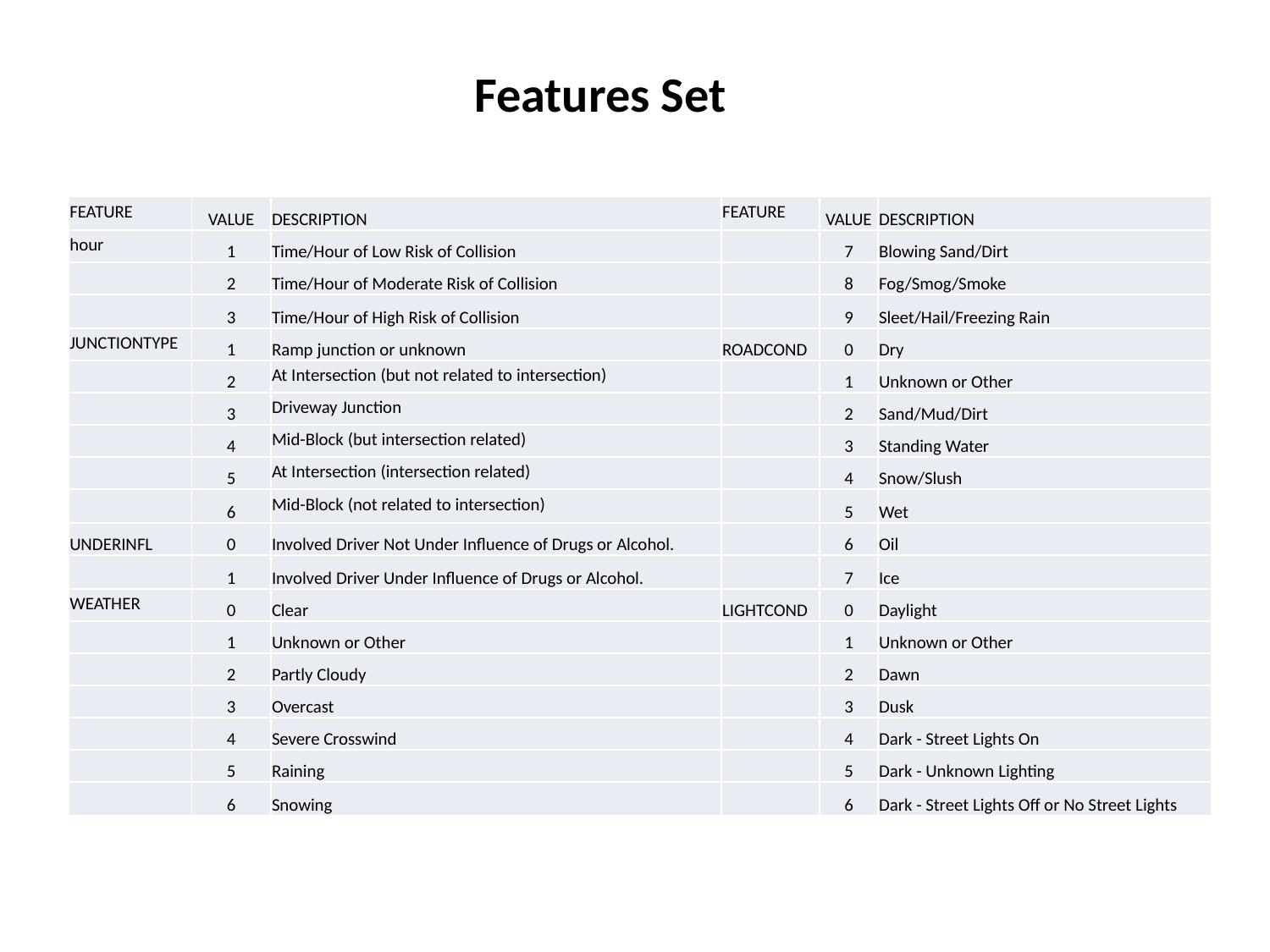

Features Set
| FEATURE | VALUE | DESCRIPTION | FEATURE | VALUE | DESCRIPTION |
| --- | --- | --- | --- | --- | --- |
| hour | 1 | Time/Hour of Low Risk of Collision |  | 7 | Blowing Sand/Dirt |
|  | 2 | Time/Hour of Moderate Risk of Collision |  | 8 | Fog/Smog/Smoke |
|  | 3 | Time/Hour of High Risk of Collision |  | 9 | Sleet/Hail/Freezing Rain |
| JUNCTIONTYPE | 1 | Ramp junction or unknown | ROADCOND | 0 | Dry |
|  | 2 | At Intersection (but not related to intersection) |  | 1 | Unknown or Other |
|  | 3 | Driveway Junction |  | 2 | Sand/Mud/Dirt |
|  | 4 | Mid-Block (but intersection related) |  | 3 | Standing Water |
|  | 5 | At Intersection (intersection related) |  | 4 | Snow/Slush |
|  | 6 | Mid-Block (not related to intersection) |  | 5 | Wet |
| UNDERINFL | 0 | Involved Driver Not Under Influence of Drugs or Alcohol. |  | 6 | Oil |
|  | 1 | Involved Driver Under Influence of Drugs or Alcohol. |  | 7 | Ice |
| WEATHER | 0 | Clear | LIGHTCOND | 0 | Daylight |
|  | 1 | Unknown or Other |  | 1 | Unknown or Other |
|  | 2 | Partly Cloudy |  | 2 | Dawn |
|  | 3 | Overcast |  | 3 | Dusk |
|  | 4 | Severe Crosswind |  | 4 | Dark - Street Lights On |
|  | 5 | Raining |  | 5 | Dark - Unknown Lighting |
|  | 6 | Snowing |  | 6 | Dark - Street Lights Off or No Street Lights |